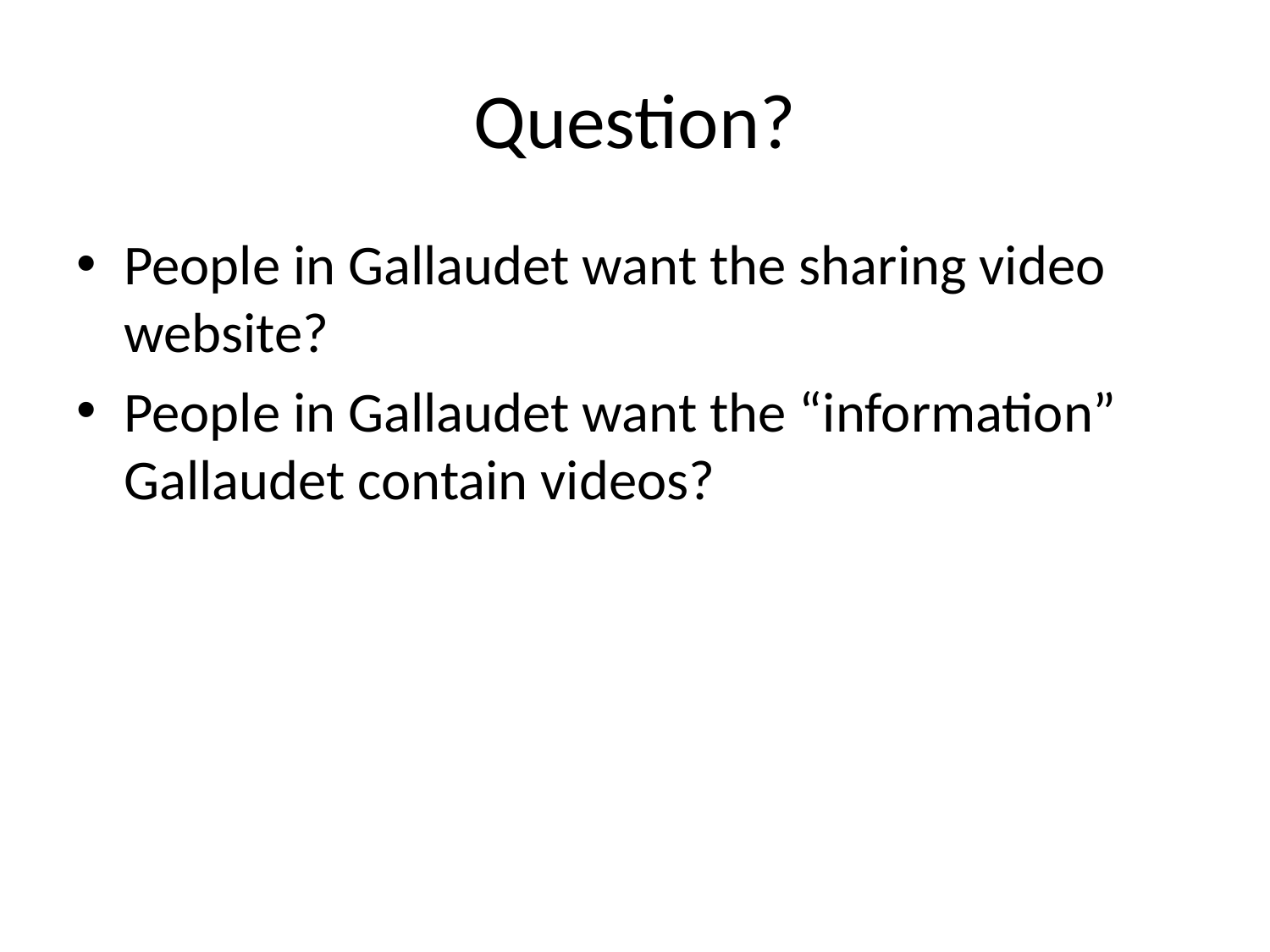

# Question?
People in Gallaudet want the sharing video website?
People in Gallaudet want the “information” Gallaudet contain videos?